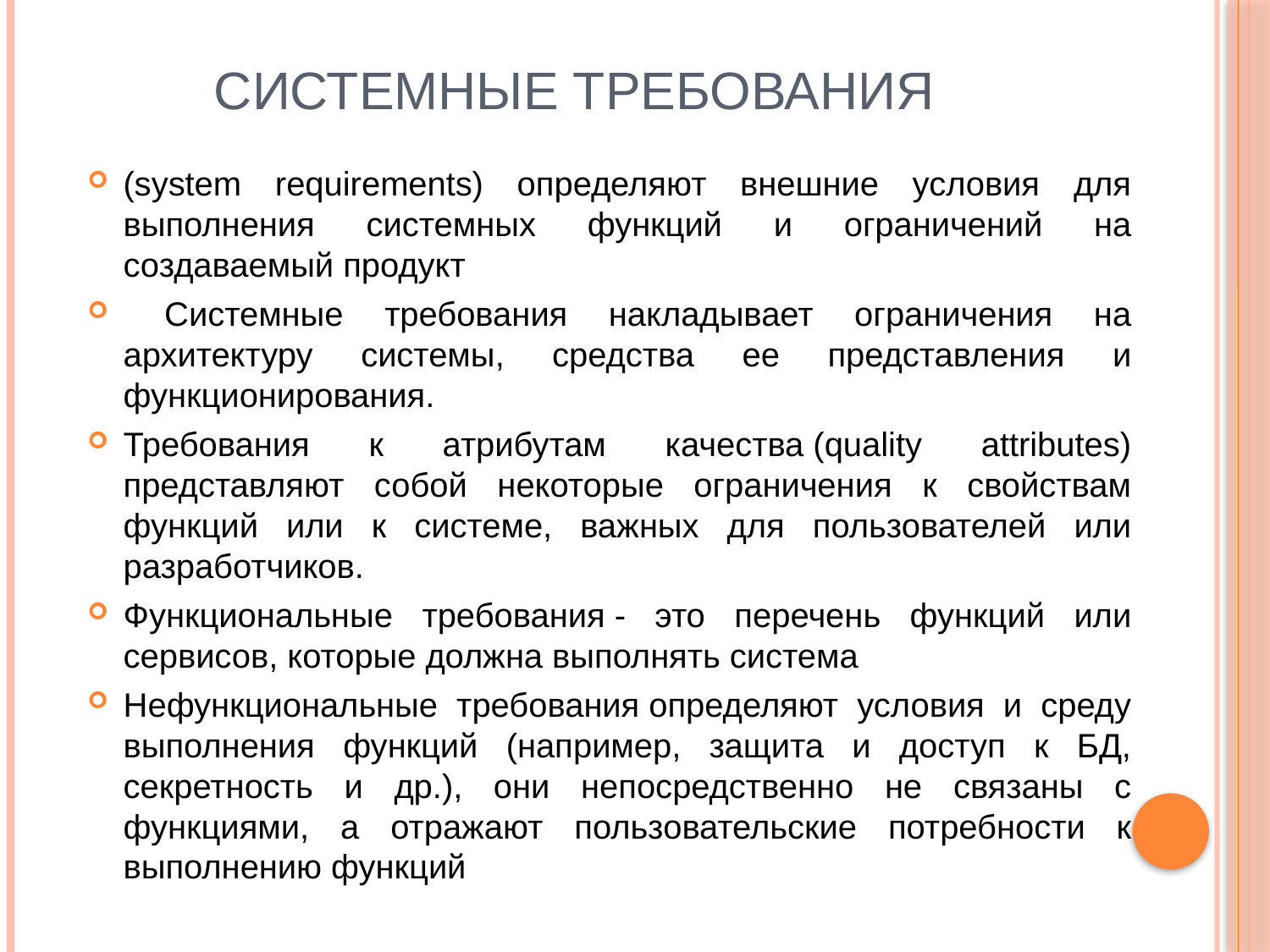

# Системные требования
(system requirements) определяют внешние условия для выполнения системных функций и ограничений на создаваемый продукт
 Системные требования накладывает ограничения на архитектуру системы, средства ее представления и функционирования.
Требования к атрибутам качества (quality attributes) представляют собой некоторые ограничения к свойствам функций или к системе, важных для пользователей или разработчиков.
Функциональные требования - это перечень функций или сервисов, которые должна выполнять система
Нефункциональные требования определяют условия и среду выполнения функций (например, защита и доступ к БД, секретность и др.), они непосредственно не связаны с функциями, а отражают пользовательские потребности к выполнению функций